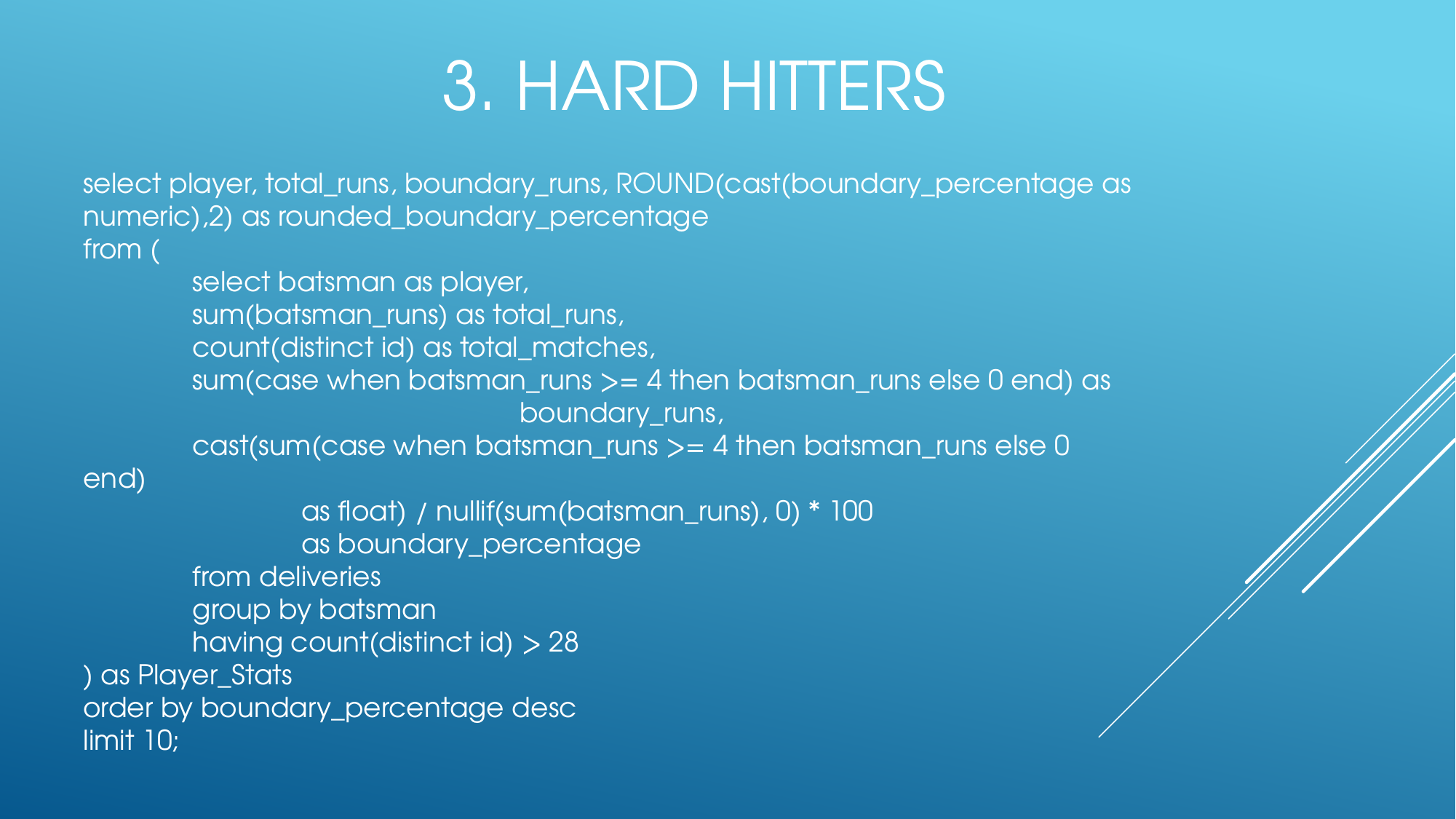

# 3. Hard Hitters
select player, total_runs, boundary_runs, ROUND(cast(boundary_percentage as numeric),2) as rounded_boundary_percentage
from (
	select batsman as player,
	sum(batsman_runs) as total_runs,
	count(distinct id) as total_matches,
	sum(case when batsman_runs >= 4 then batsman_runs else 0 end) as 				boundary_runs,
	cast(sum(case when batsman_runs >= 4 then batsman_runs else 0 end)
		as float) / nullif(sum(batsman_runs), 0) * 100
		as boundary_percentage
	from deliveries
	group by batsman
	having count(distinct id) > 28
) as Player_Stats
order by boundary_percentage desc
limit 10;